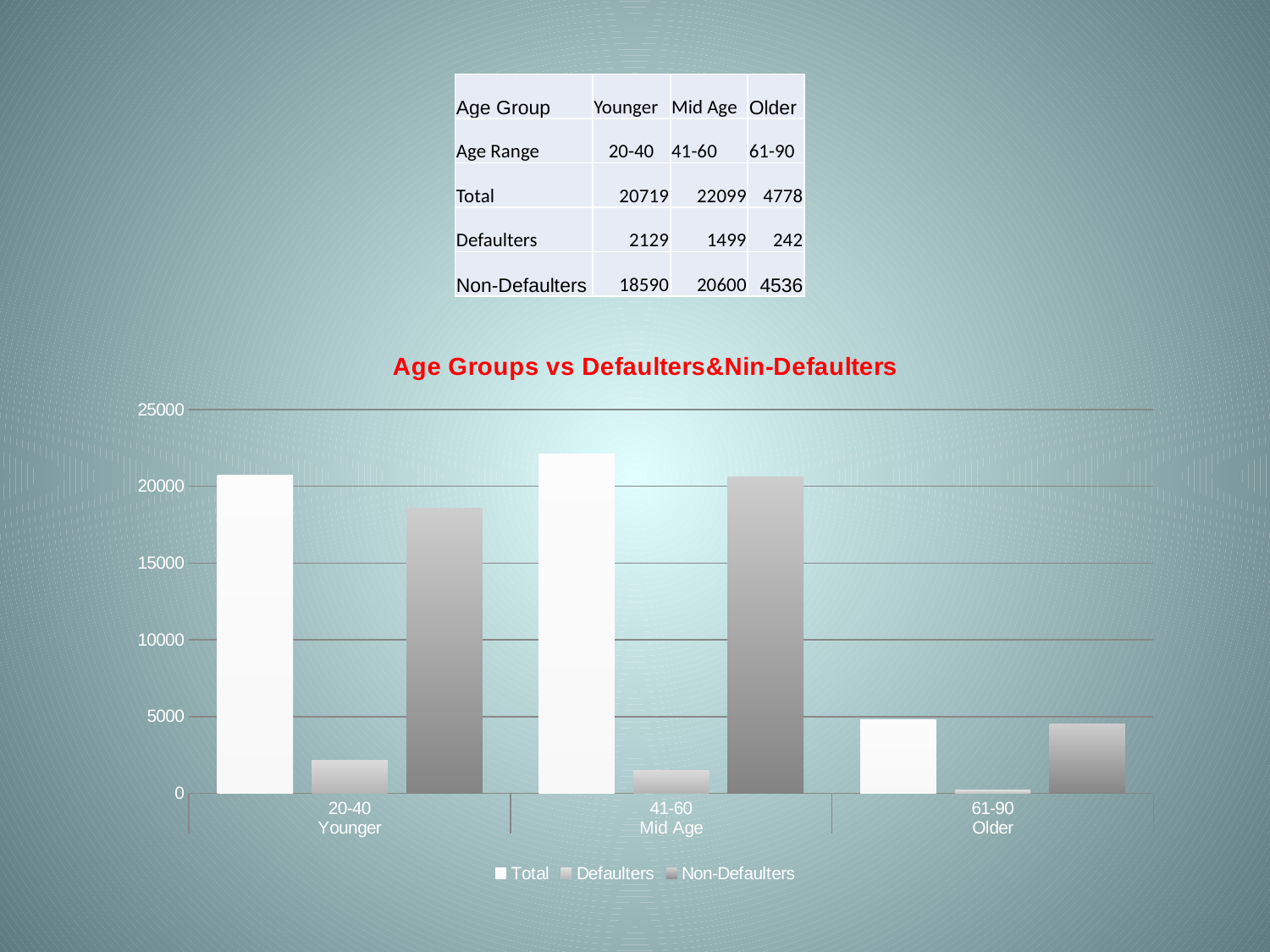

| Age Group | Younger | Mid Age | Older |
| --- | --- | --- | --- |
| Age Range | 20-40 | 41-60 | 61-90 |
| Total | 20719 | 22099 | 4778 |
| Defaulters | 2129 | 1499 | 242 |
| Non-Defaulters | 18590 | 20600 | 4536 |

### Chart: Age Groups vs Defaulters&Nin-Defaulters

| Category | Total | Defaulters | Non-Defaulters |
|---|---|---|---|
| 20-40 | 20719.0 | 2129.0 | 18590.0 |
| 41-60 | 22099.0 | 1499.0 | 20600.0 |
| 61-90 | 4778.0 | 242.0 | 4536.0 |